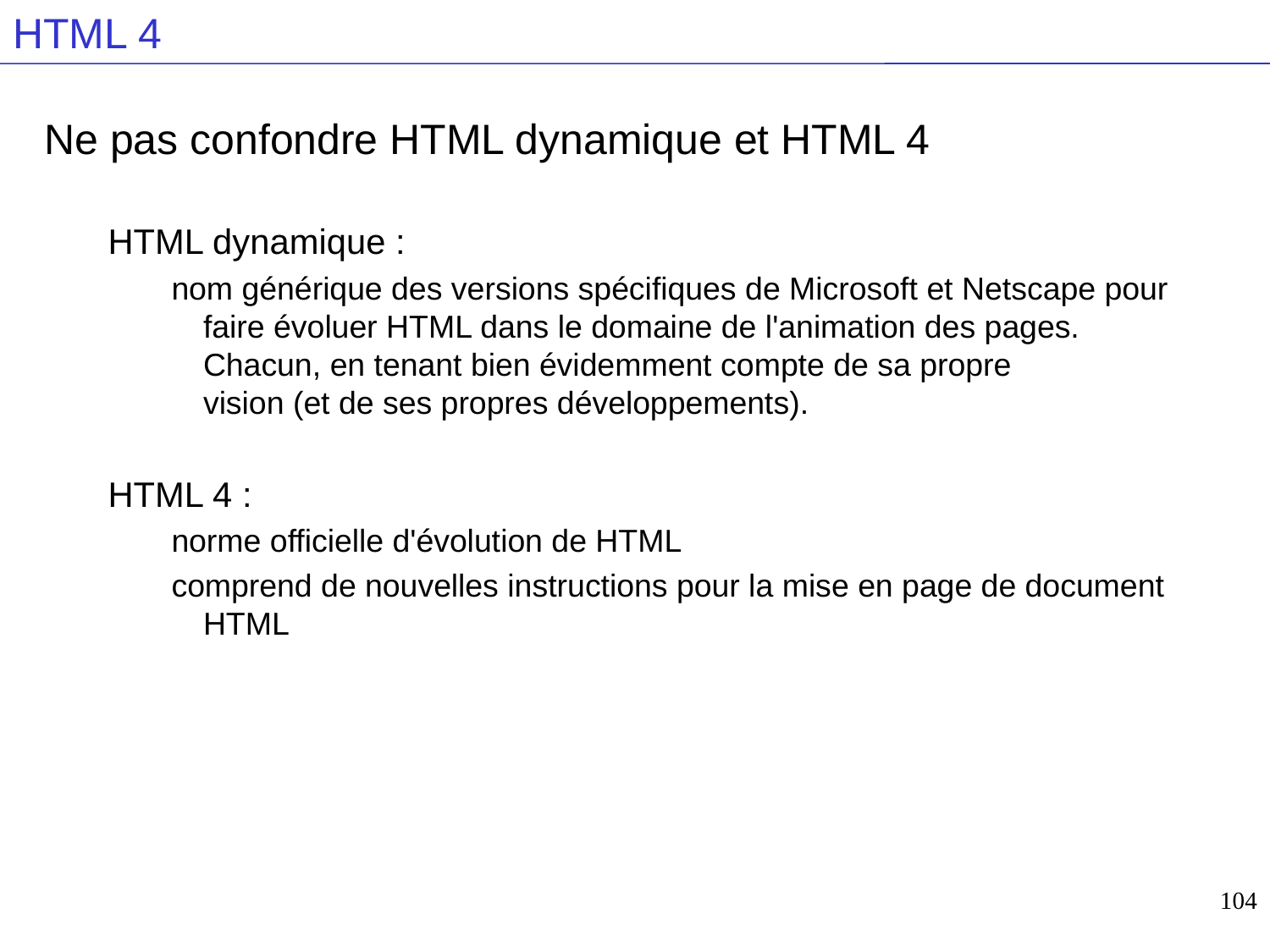

# HTML 4
Ne pas confondre HTML dynamique et HTML 4

HTML dynamique :
nom générique des versions spécifiques de Microsoft et Netscape pour faire évoluer HTML dans le domaine de l'animation des pages.
Chacun, en tenant bien évidemment compte de sa propre
vision (et de ses propres développements).

HTML 4 :
norme officielle d'évolution de HTML
comprend de nouvelles instructions pour la mise en page de document HTML
104